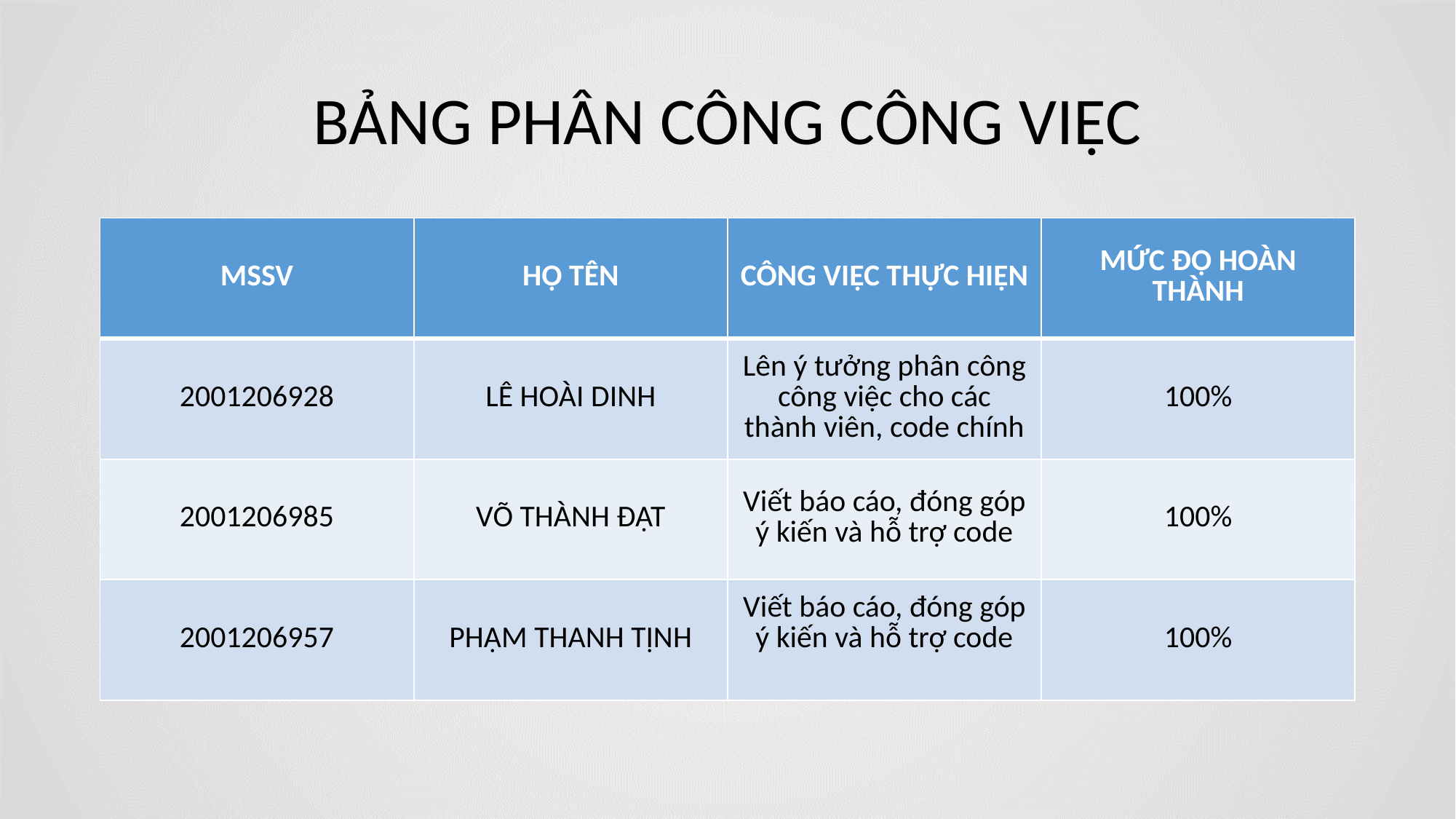

# BẢNG PHÂN CÔNG CÔNG VIỆC
| MSSV | HỌ TÊN | CÔNG VIỆC THỰC HIỆN | MỨC ĐỘ HOÀN THÀNH |
| --- | --- | --- | --- |
| 2001206928 | LÊ HOÀI DINH | Lên ý tưởng phân công công việc cho các thành viên, code chính | 100% |
| 2001206985 | VÕ THÀNH ĐẠT | Viết báo cáo, đóng góp ý kiến và hỗ trợ code | 100% |
| 2001206957 | PHẠM THANH TỊNH | Viết báo cáo, đóng góp ý kiến và hỗ trợ code | 100% |